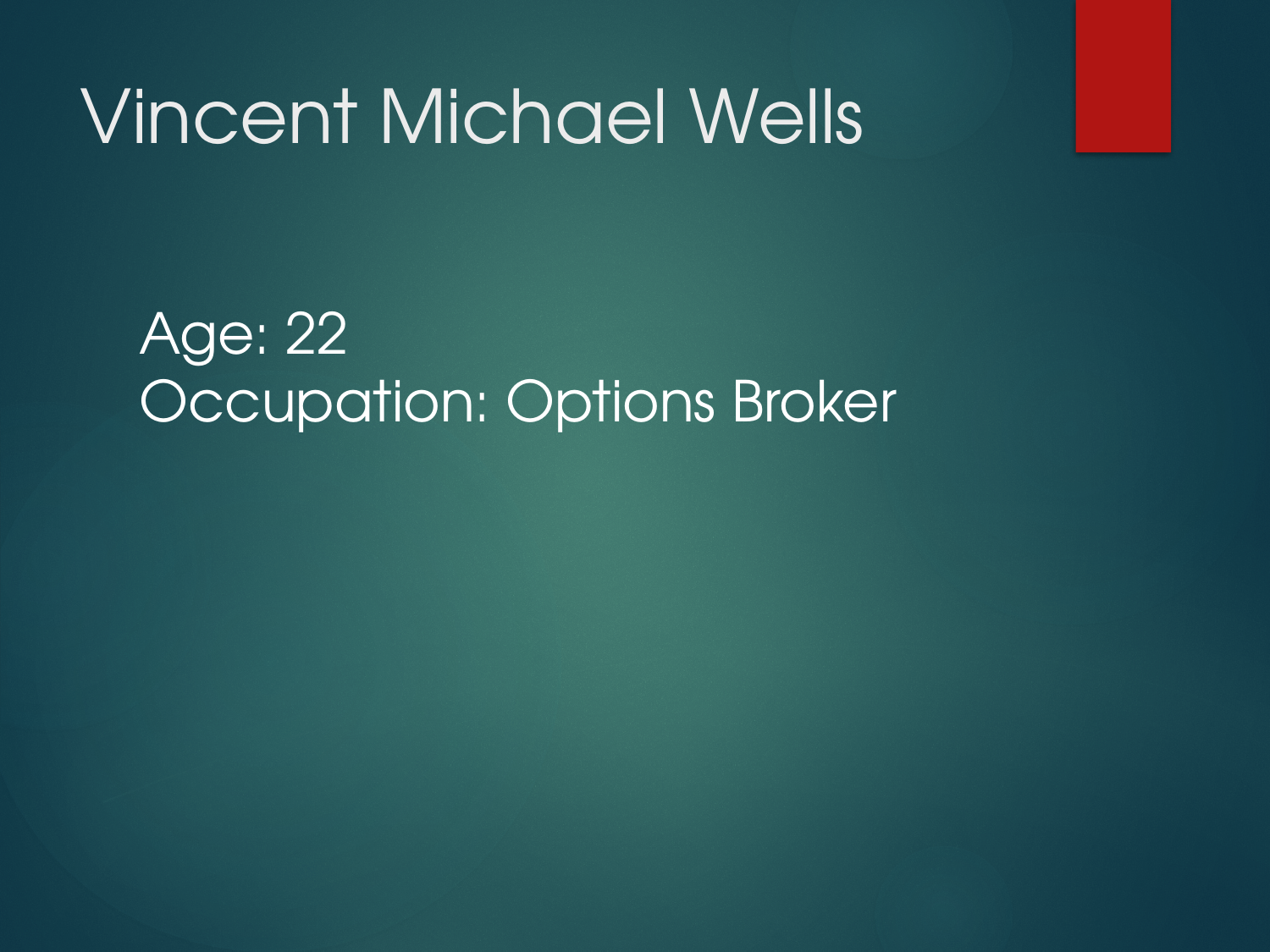

# Vincent Michael Wells

Age: 22
Occupation: Options Broker